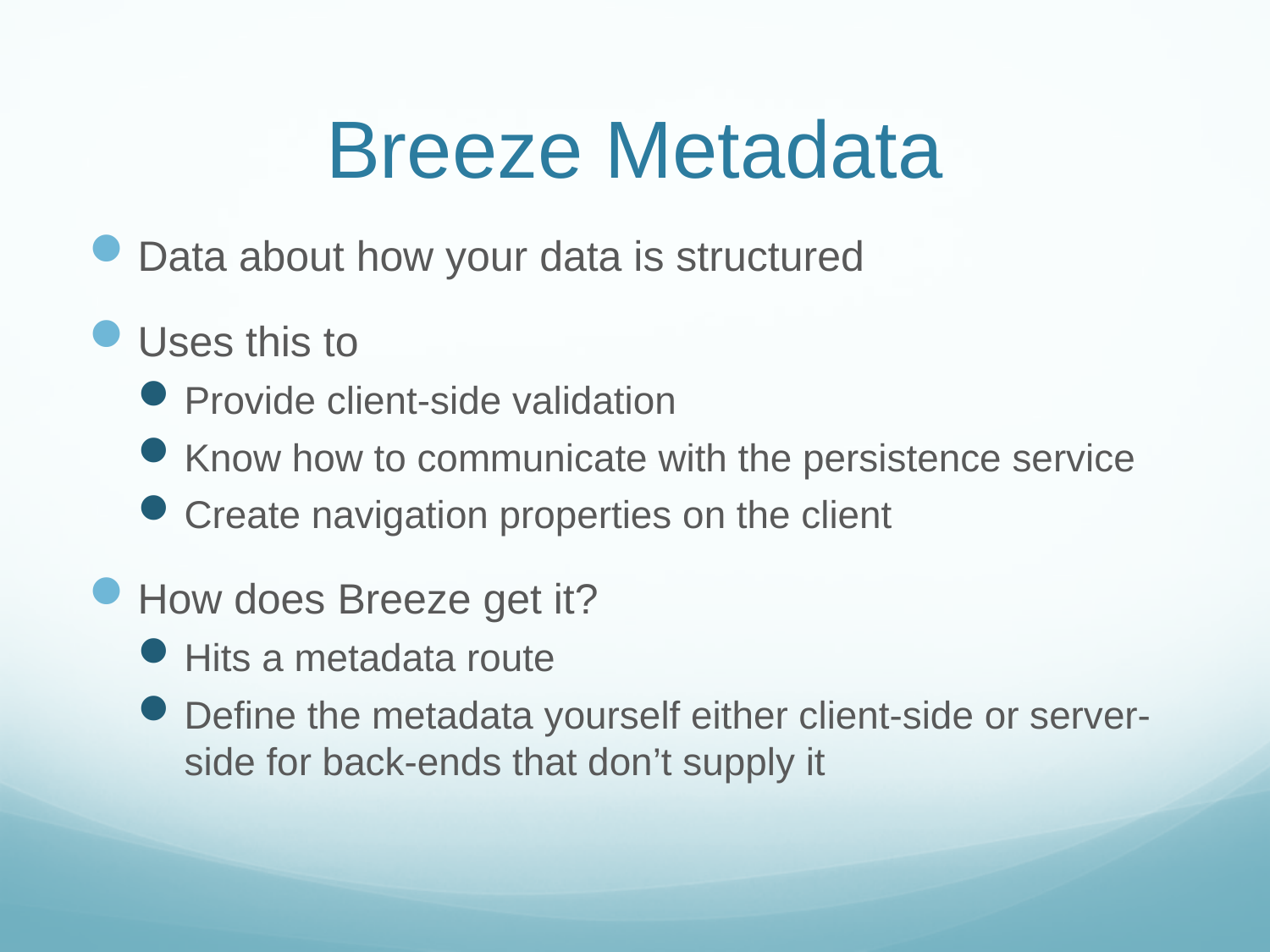

# Breeze Metadata
Data about how your data is structured
Uses this to
Provide client-side validation
Know how to communicate with the persistence service
Create navigation properties on the client
How does Breeze get it?
Hits a metadata route
Define the metadata yourself either client-side or server-side for back-ends that don’t supply it